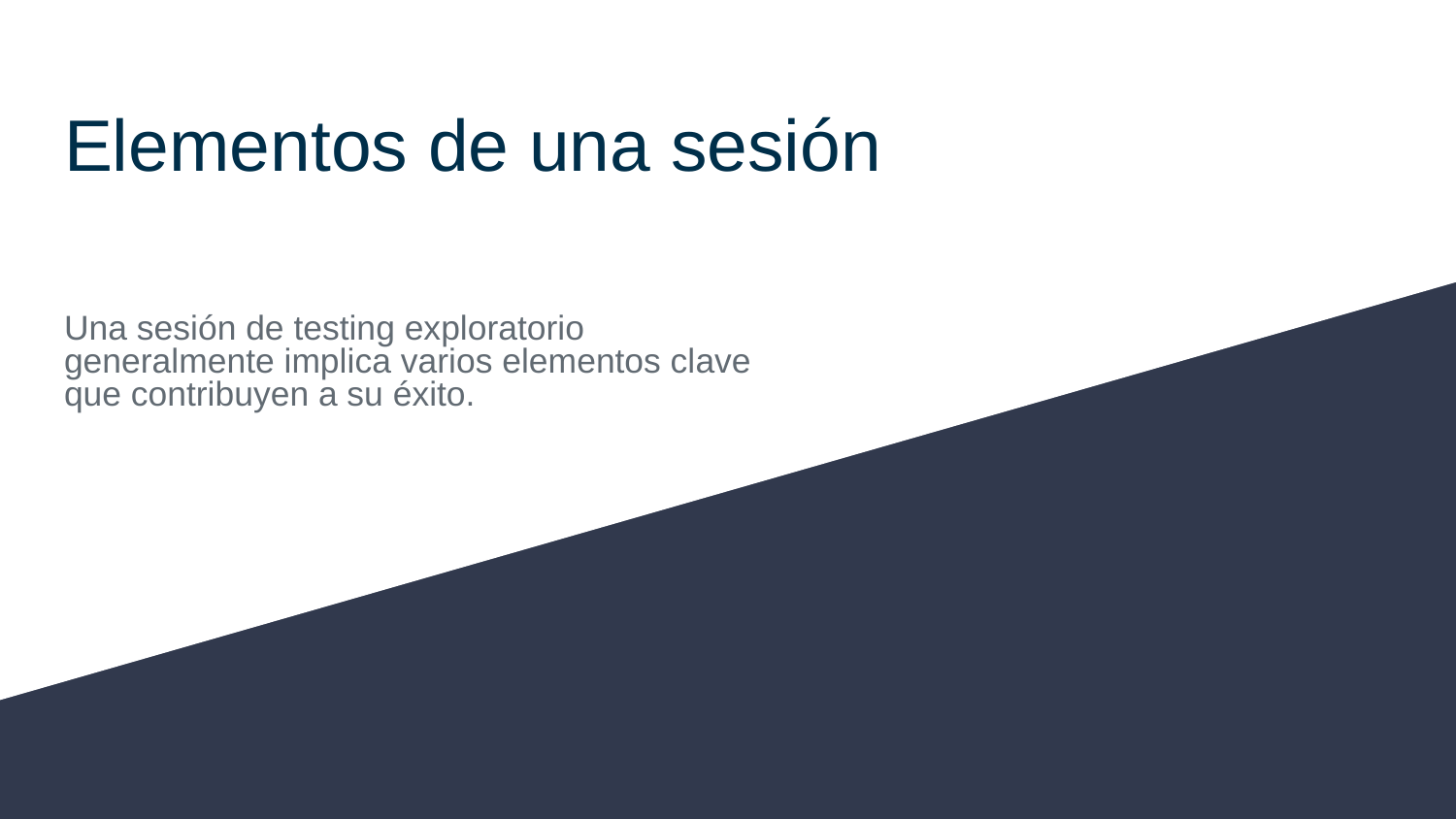

# Elementos de una sesión

Una sesión de testing exploratorio generalmente implica varios elementos clave que contribuyen a su éxito.